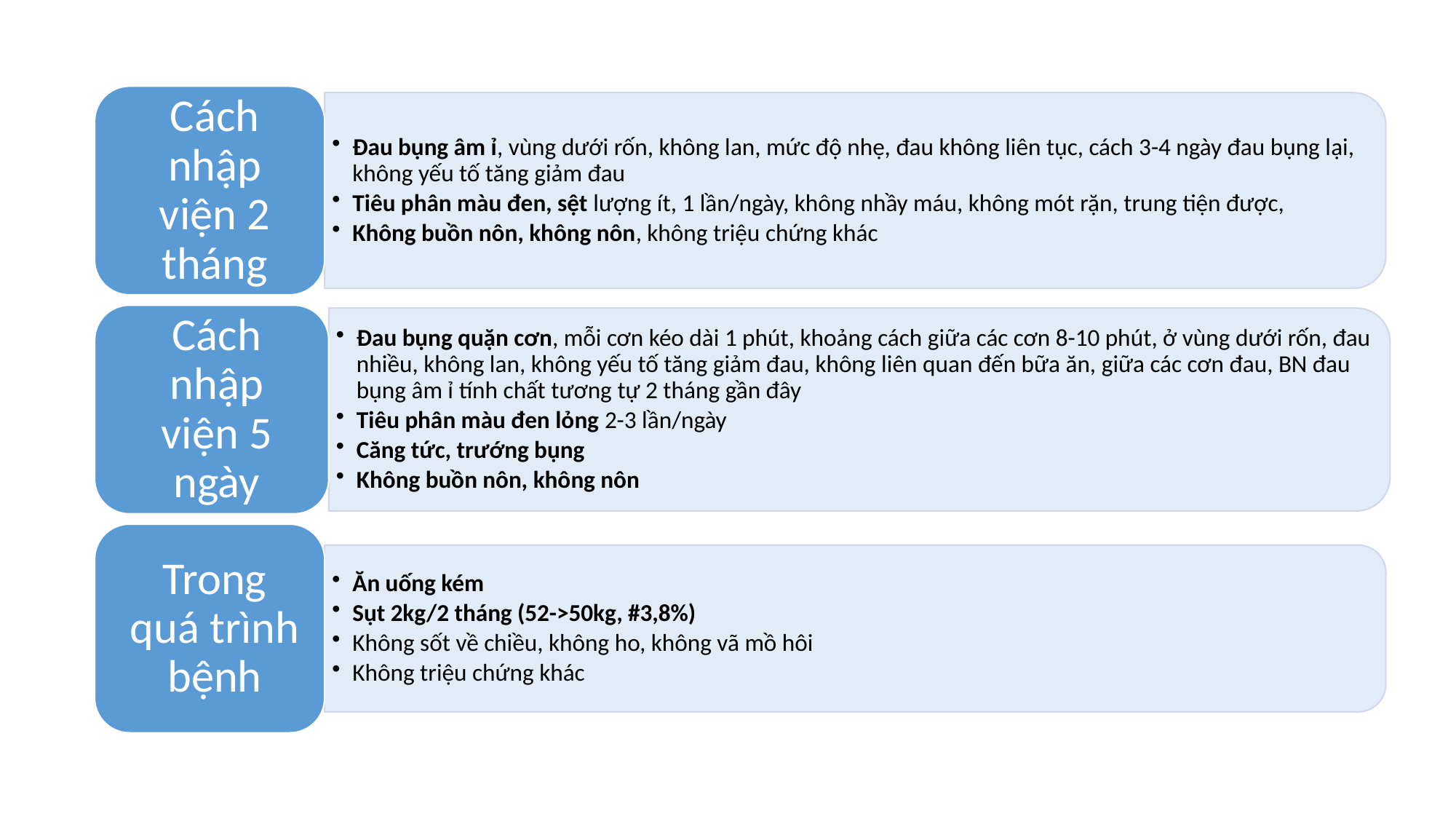

# III. BỆNH SỬ
Đau bụng âm ỉ, vùng dưới rốn, không lan, mức độ nhẹ, đau không liên tục, cách 3-4 ngày đau bụng lại, không yếu tố tăng giảm đau
Tiêu phân màu đen, sệt lượng ít, 1 lần/ngày, không nhầy máu, không mót rặn, trung tiện được,
Không buồn nôn, không nôn, không triệu chứng khác
Cách nhập viện 2 tháng
Đau bụng quặn cơn, mỗi cơn kéo dài 1 phút, khoảng cách giữa các cơn 8-10 phút, ở vùng dưới rốn, đau nhiều, không lan, không yếu tố tăng giảm đau, không liên quan đến bữa ăn, giữa các cơn đau, BN đau bụng âm ỉ tính chất tương tự 2 tháng gần đây
Tiêu phân màu đen lỏng 2-3 lần/ngày
Căng tức, trướng bụng
Không buồn nôn, không nôn
Cách nhập viện 5 ngày
Ăn uống kém
Sụt 2kg/2 tháng (52->50kg, #3,8%)
Không sốt về chiều, không ho, không vã mồ hôi
Không triệu chứng khác
Trong quá trình bệnh